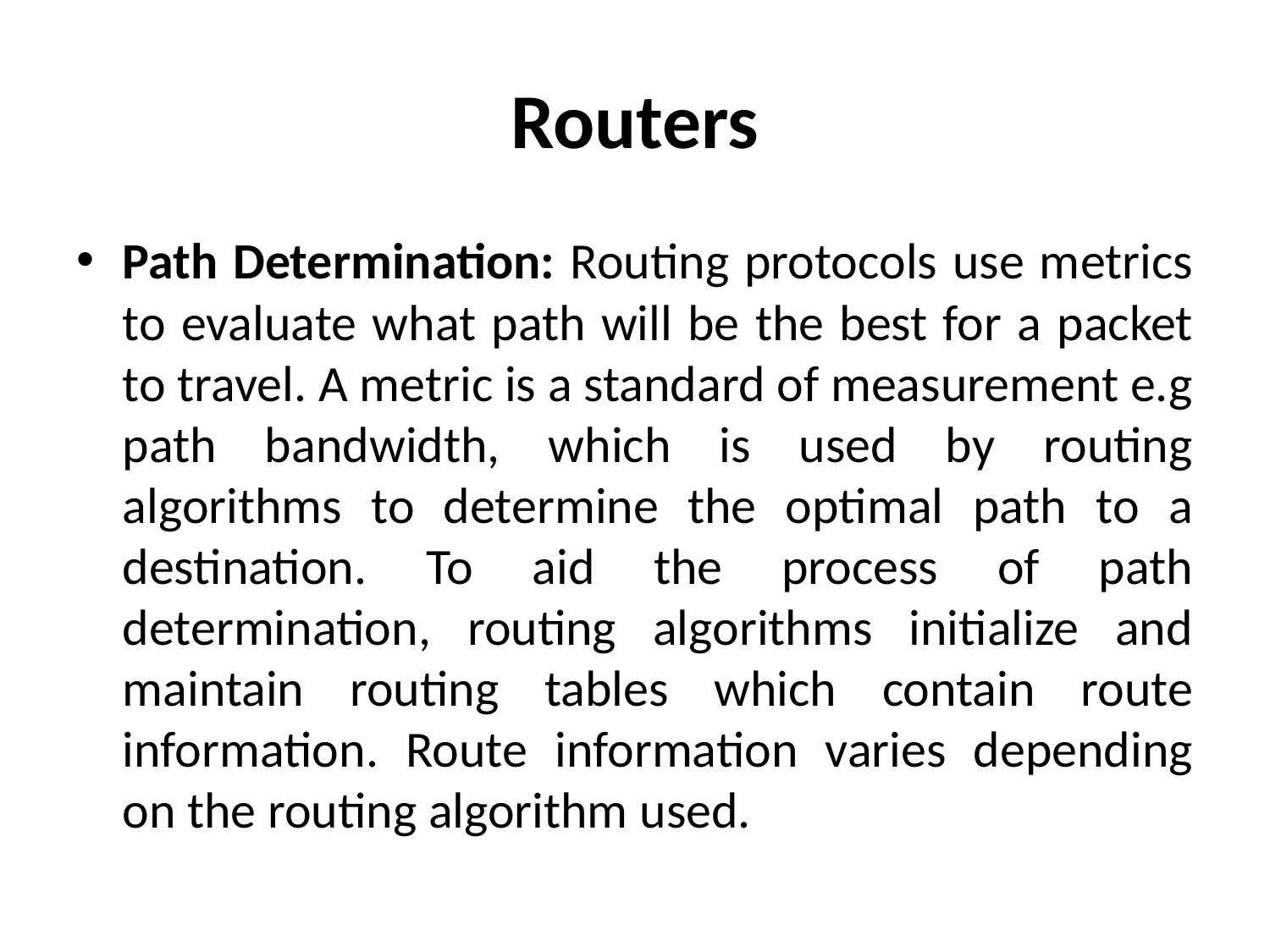

# Routers
Path Determination: Routing protocols use metrics to evaluate what path will be the best for a packet to travel. A metric is a standard of measurement e.g path bandwidth, which is used by routing algorithms to determine the optimal path to a destination. To aid the process of path determination, routing algorithms initialize and maintain routing tables which contain route information. Route information varies depending on the routing algorithm used.